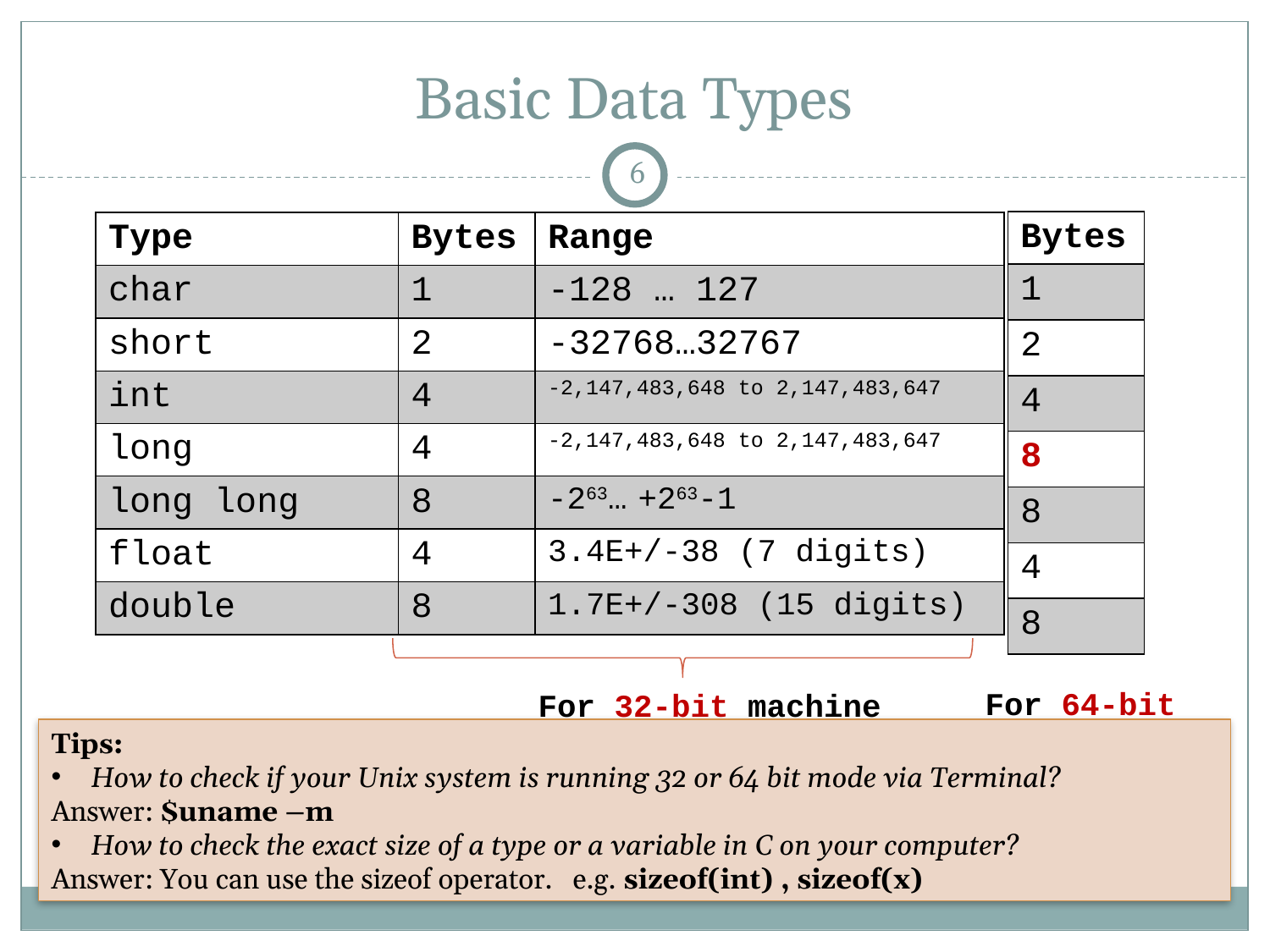

# Basic Data Types
6
| Bytes |
| --- |
| 1 |
| 2 |
| 4 |
| 8 |
| 8 |
| 4 |
| 8 |
| Type | Bytes | Range |
| --- | --- | --- |
| char | 1 | -128 … 127 |
| short | 2 | -32768…32767 |
| int | 4 | -2,147,483,648 to 2,147,483,647 |
| long | 4 | -2,147,483,648 to 2,147,483,647 |
| long long | 8 | -263… +263-1 |
| float | 4 | 3.4E+/-38 (7 digits) |
| double | 8 | 1.7E+/-308 (15 digits) |

For 64-bit machine
For 32-bit machine
Tips:
How to check if your Unix system is running 32 or 64 bit mode via Terminal?
Answer: $uname –m
How to check the exact size of a type or a variable in C on your computer?
Answer: You can use the sizeof operator.   e.g. sizeof(int) , sizeof(x)